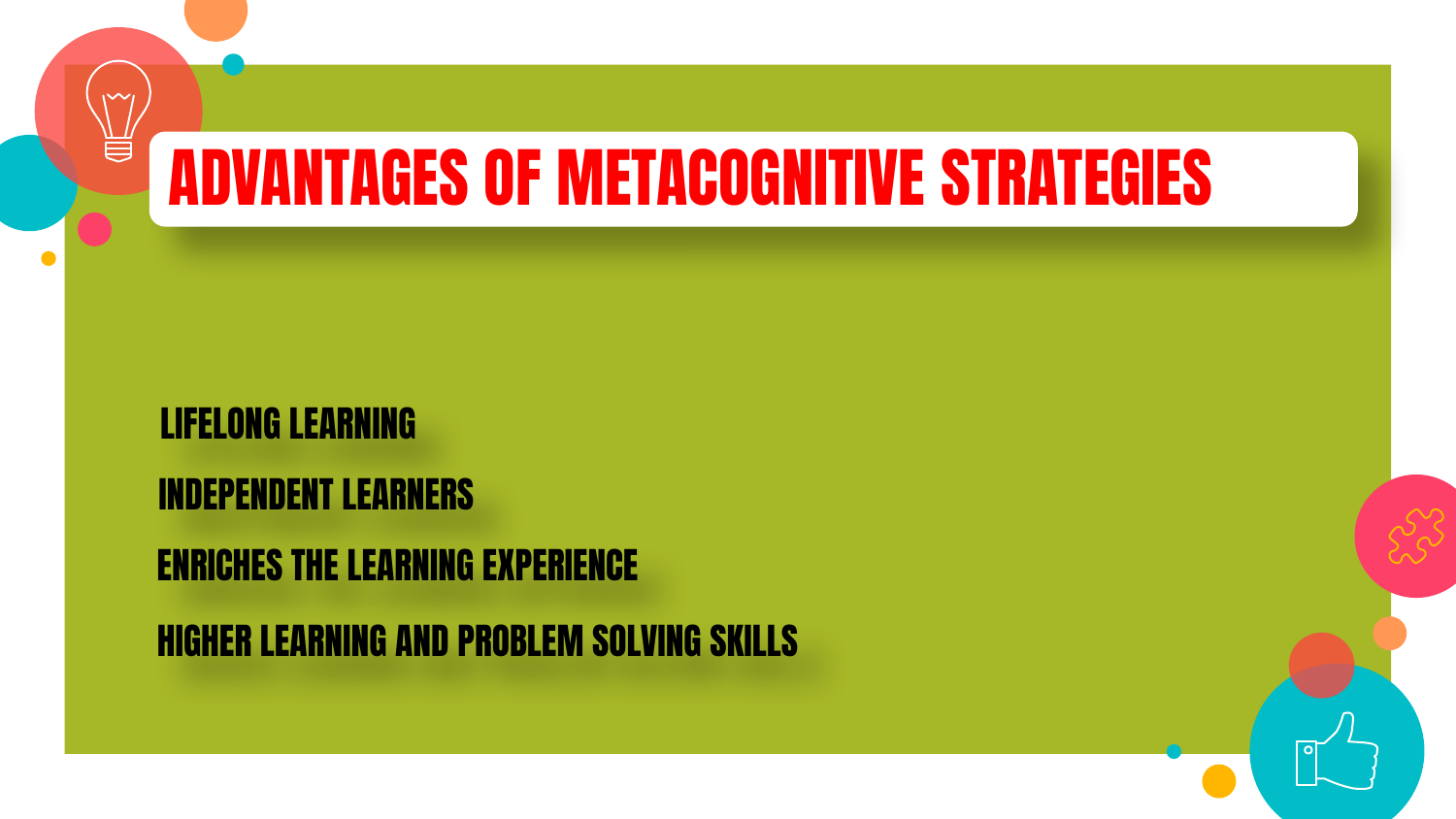

ADVANTAGES OF METACOGNITIVE STRATEGIES
LIFELONG LEARNING
INDEPENDENT LEARNERS
ENRICHES THE LEARNING EXPERIENCE
HIGHER LEARNING AND PROBLEM SOLVING SKILLS